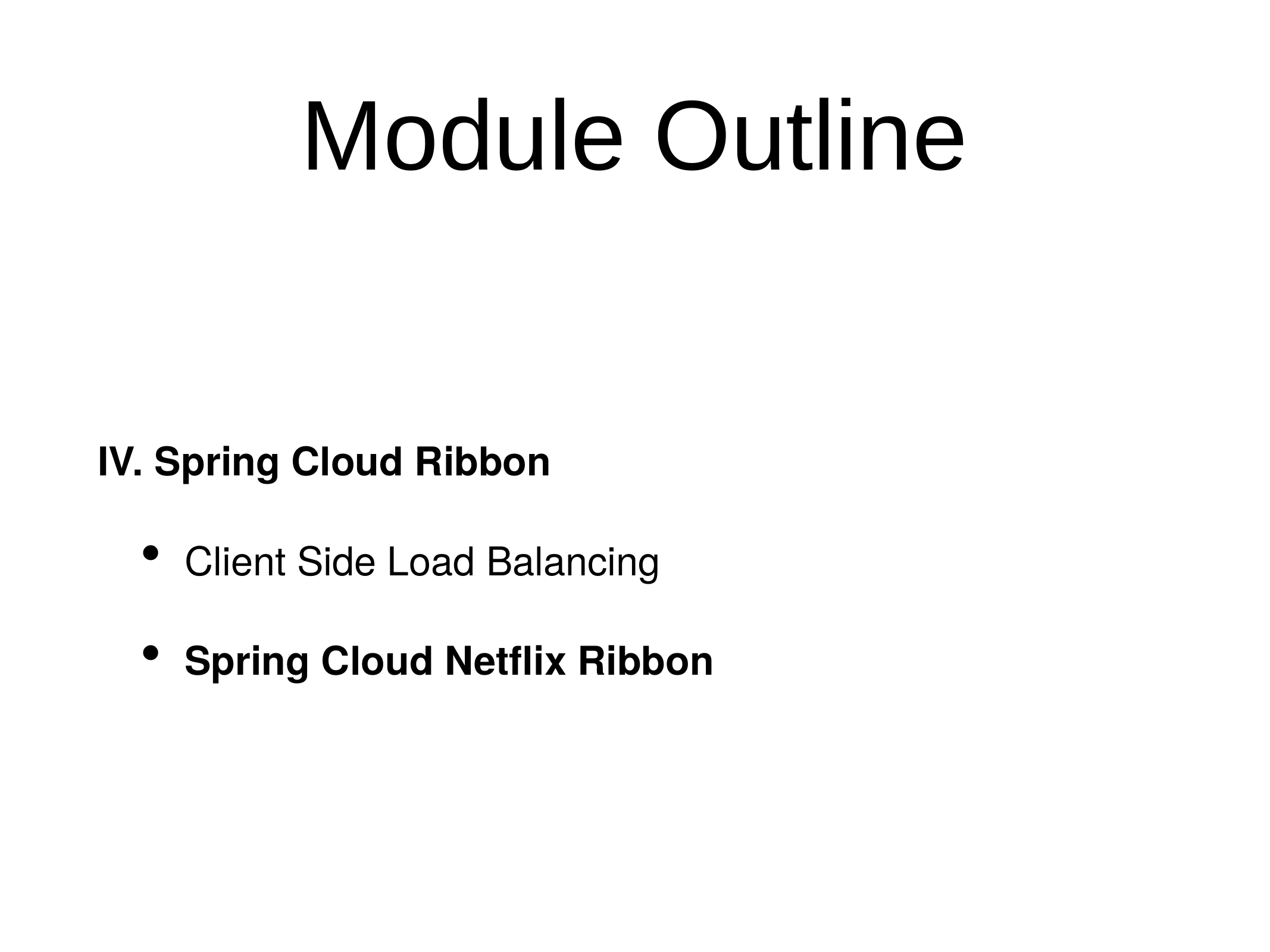

# Module Outline
IV. Spring Cloud Ribbon
Client Side Load Balancing
Spring Cloud Netflix Ribbon